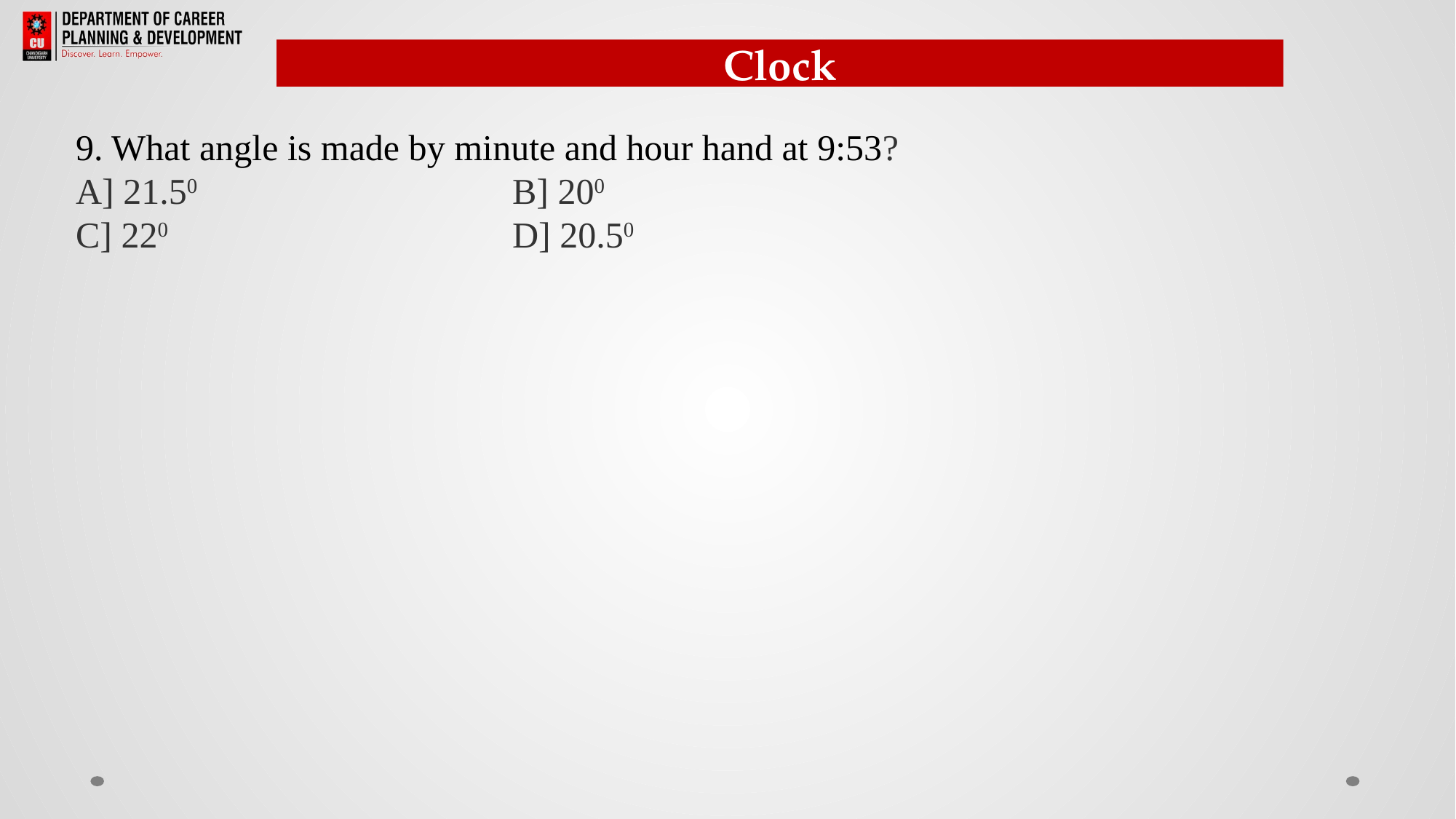

Clock
9. What angle is made by minute and hour hand at 9:53?
A] 21.50              		B] 200
C] 220 				D] 20.50